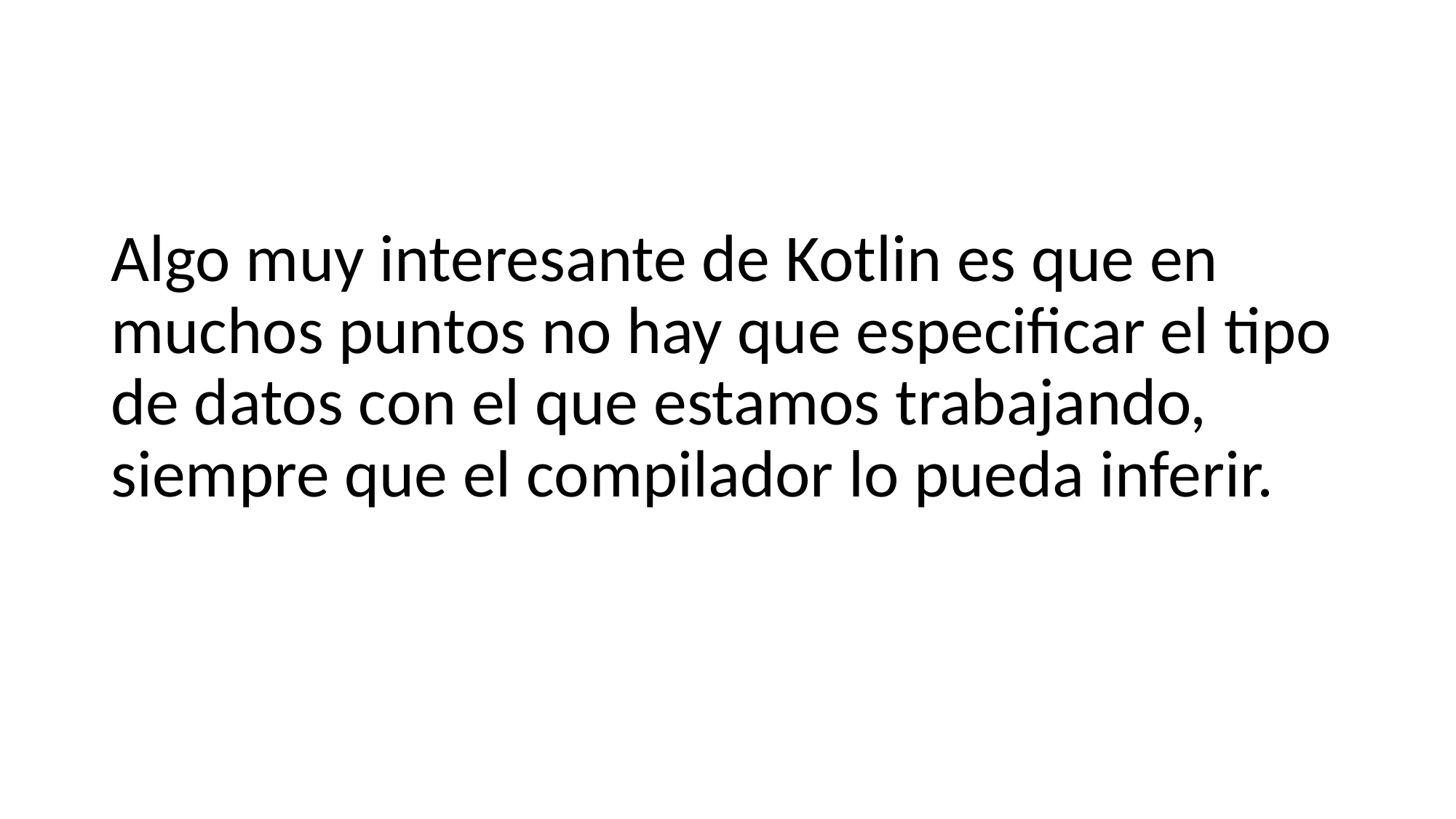

#
Algo muy interesante de Kotlin es que en muchos puntos no hay que especificar el tipo de datos con el que estamos trabajando, siempre que el compilador lo pueda inferir.